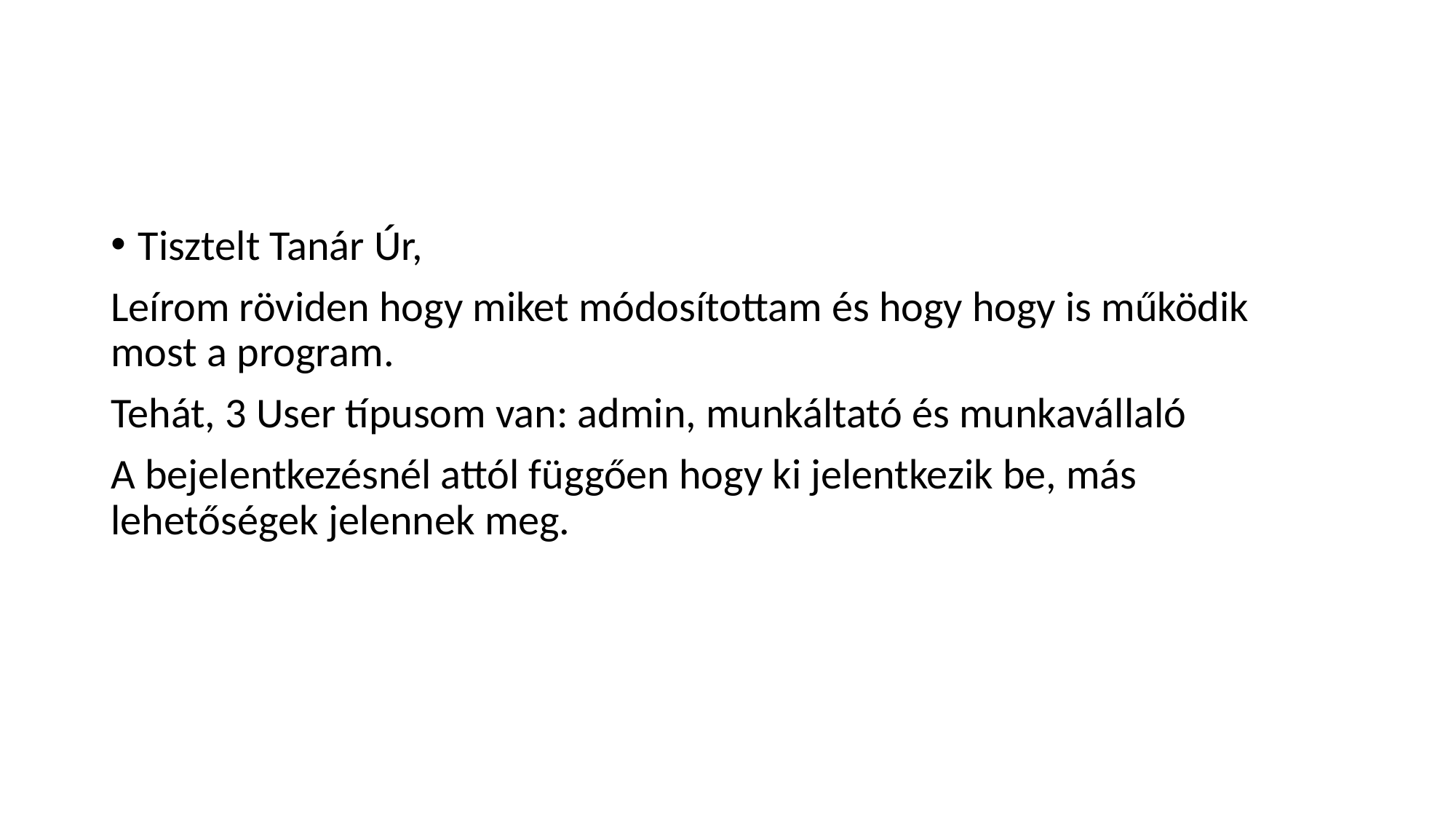

#
Tisztelt Tanár Úr,
Leírom röviden hogy miket módosítottam és hogy hogy is működik most a program.
Tehát, 3 User típusom van: admin, munkáltató és munkavállaló
A bejelentkezésnél attól függően hogy ki jelentkezik be, más lehetőségek jelennek meg.